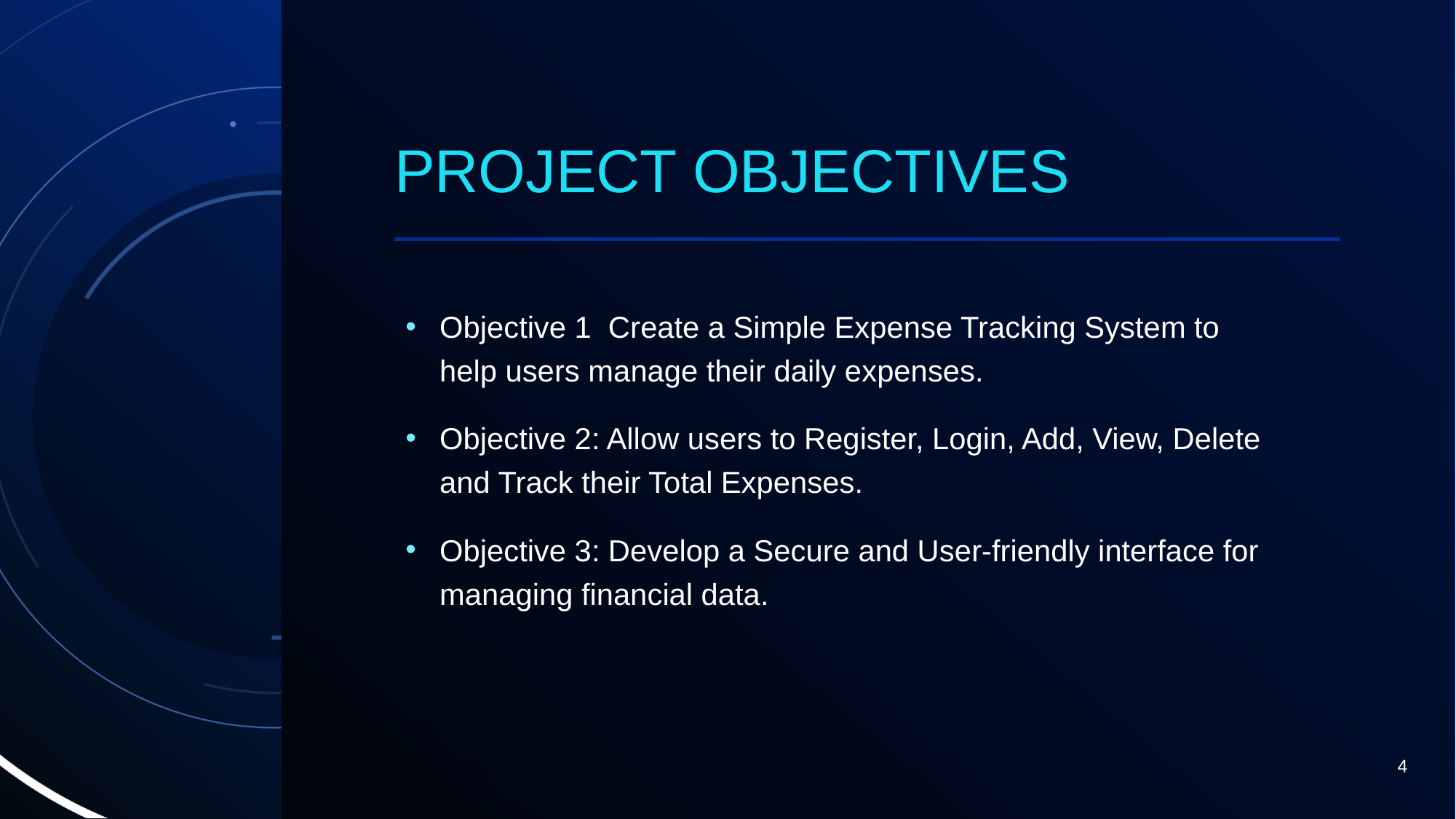

# Project objectives
Objective 1  Create a Simple Expense Tracking System to help users manage their daily expenses.
Objective 2: Allow users to Register, Login, Add, View, Delete and Track their Total Expenses.
Objective 3: Develop a Secure and User-friendly interface for managing financial data.
4